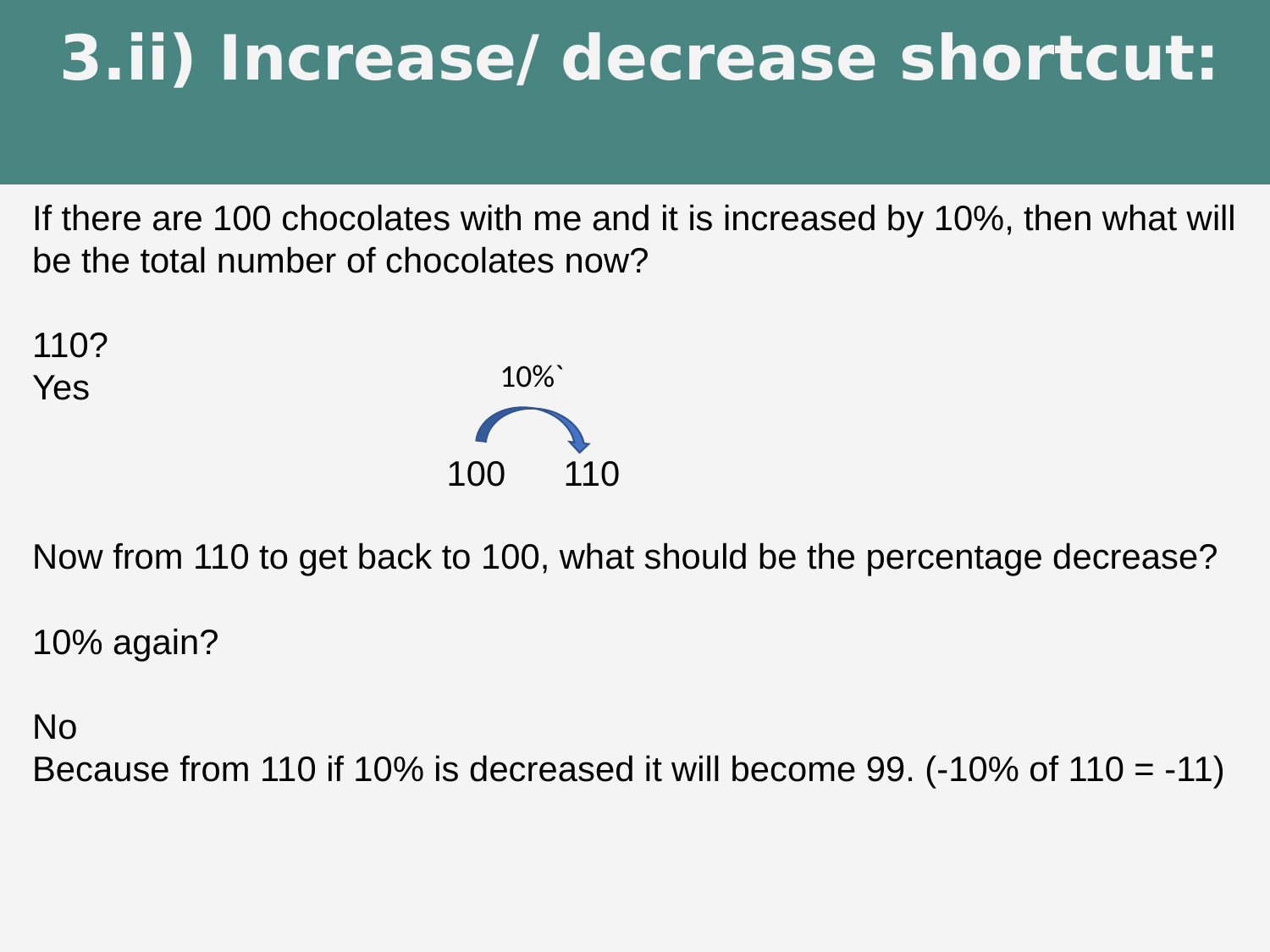

# 3.ii) Increase/ decrease shortcut:
If there are 100 chocolates with me and it is increased by 10%, then what will be the total number of chocolates now?

110?
Yes

Now from 110 to get back to 100, what should be the percentage decrease?

10% again?

No
Because from 110 if 10% is decreased it will become 99. (-10% of 110 = -11)

10%`

100
110